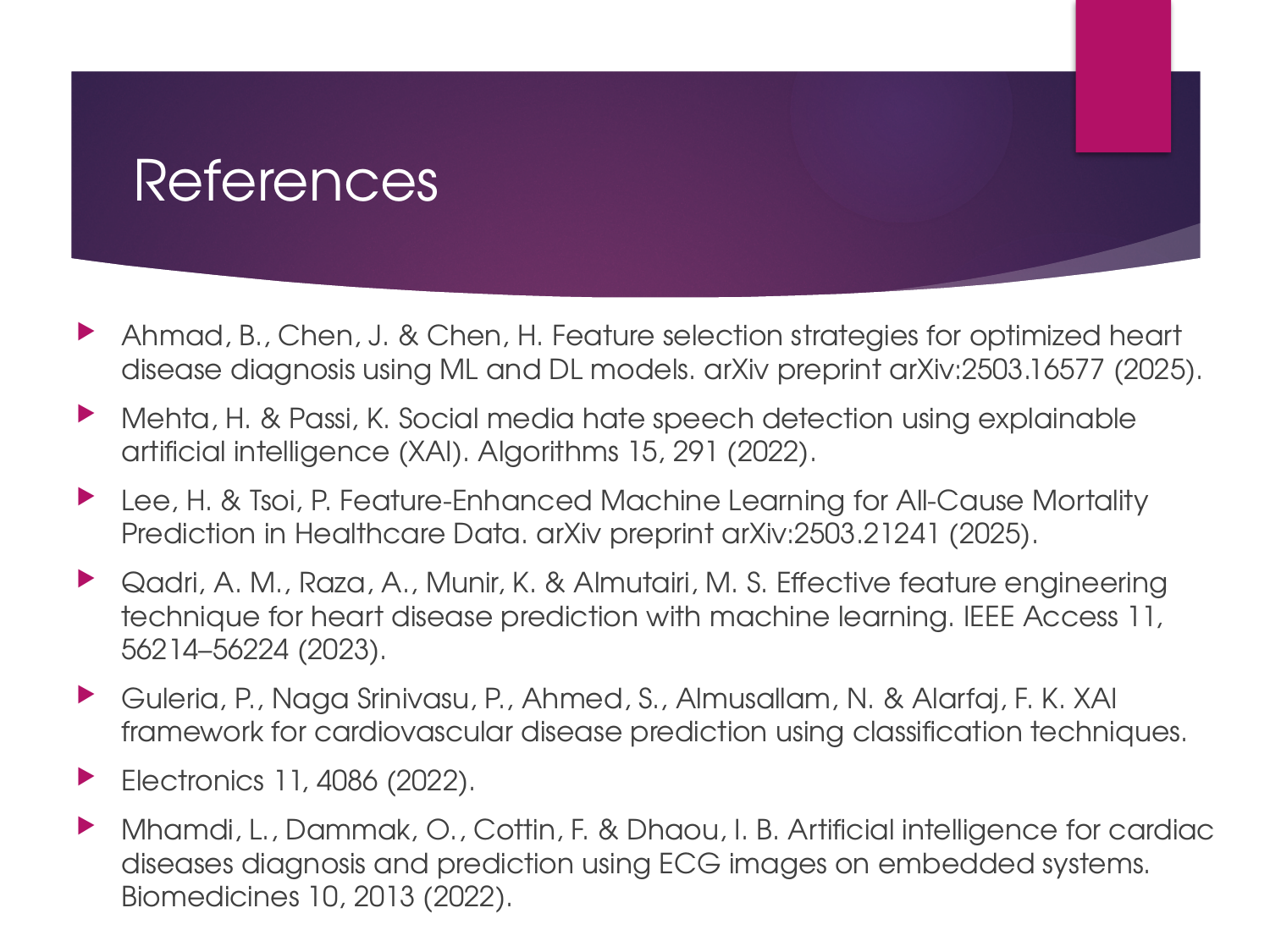

# References
Ahmad, B., Chen, J. & Chen, H. Feature selection strategies for optimized heart disease diagnosis using ML and DL models. arXiv preprint arXiv:2503.16577 (2025).
Mehta, H. & Passi, K. Social media hate speech detection using explainable artificial intelligence (XAI). Algorithms 15, 291 (2022).
Lee, H. & Tsoi, P. Feature-Enhanced Machine Learning for All-Cause Mortality Prediction in Healthcare Data. arXiv preprint arXiv:2503.21241 (2025).
Qadri, A. M., Raza, A., Munir, K. & Almutairi, M. S. Effective feature engineering technique for heart disease prediction with machine learning. IEEE Access 11, 56214–56224 (2023).
Guleria, P., Naga Srinivasu, P., Ahmed, S., Almusallam, N. & Alarfaj, F. K. XAI framework for cardiovascular disease prediction using classification techniques.
Electronics 11, 4086 (2022).
Mhamdi, L., Dammak, O., Cottin, F. & Dhaou, I. B. Artificial intelligence for cardiac diseases diagnosis and prediction using ECG images on embedded systems. Biomedicines 10, 2013 (2022).